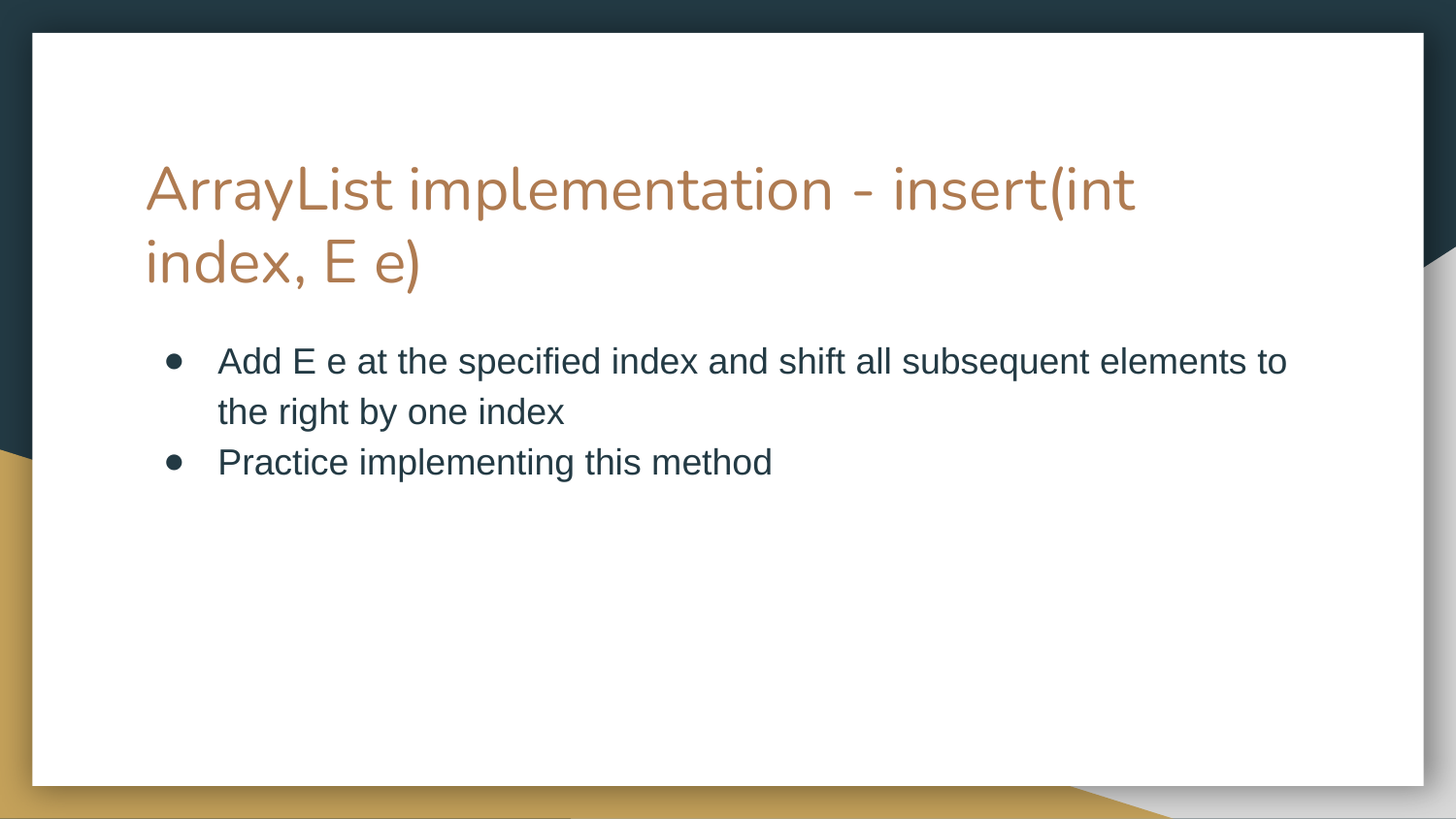

# ArrayList implementation - insert(int index, E e)
Add E e at the specified index and shift all subsequent elements to the right by one index
Practice implementing this method